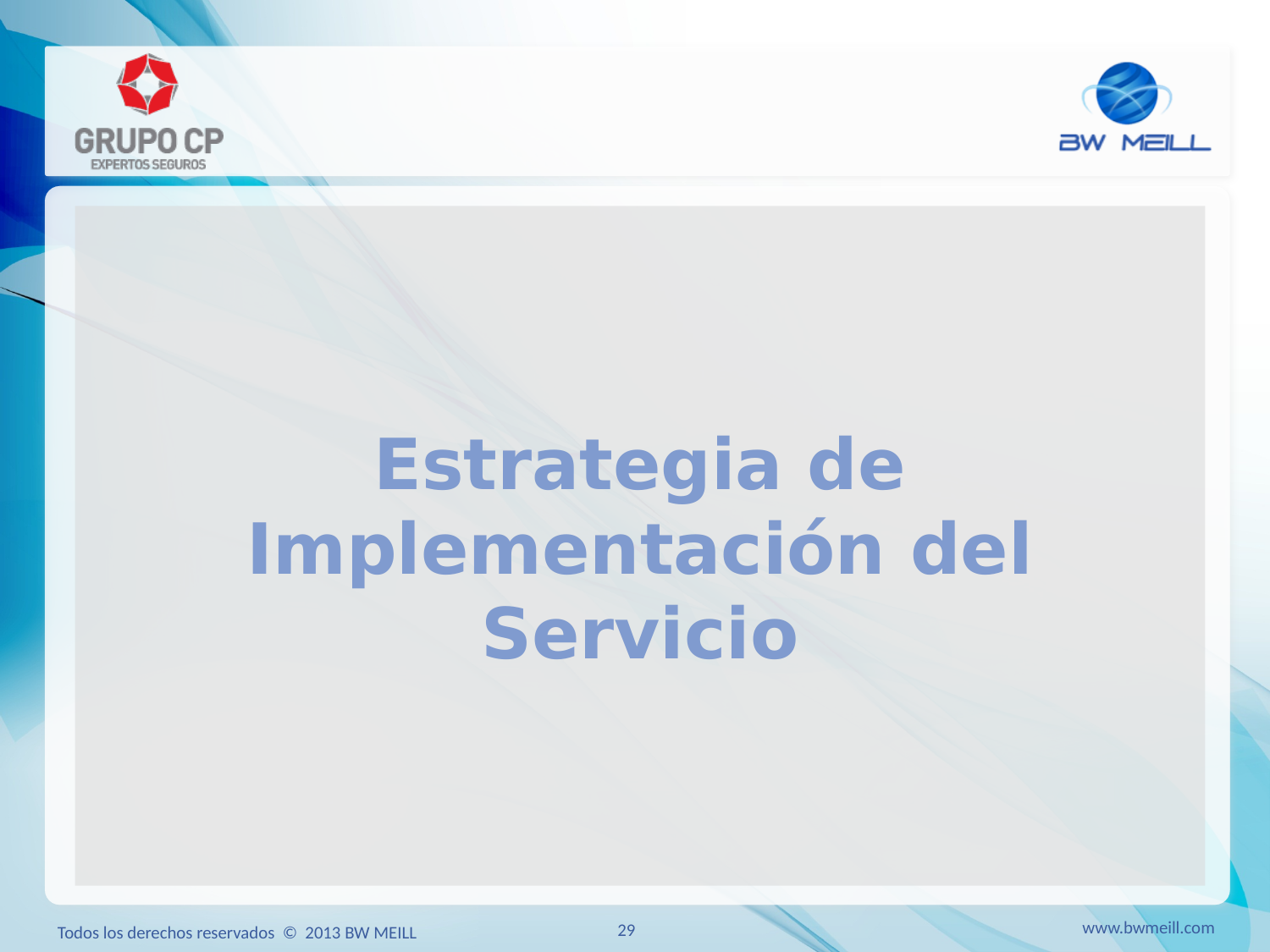

Estrategia de Implementación del Servicio
www.bwmeill.com
29